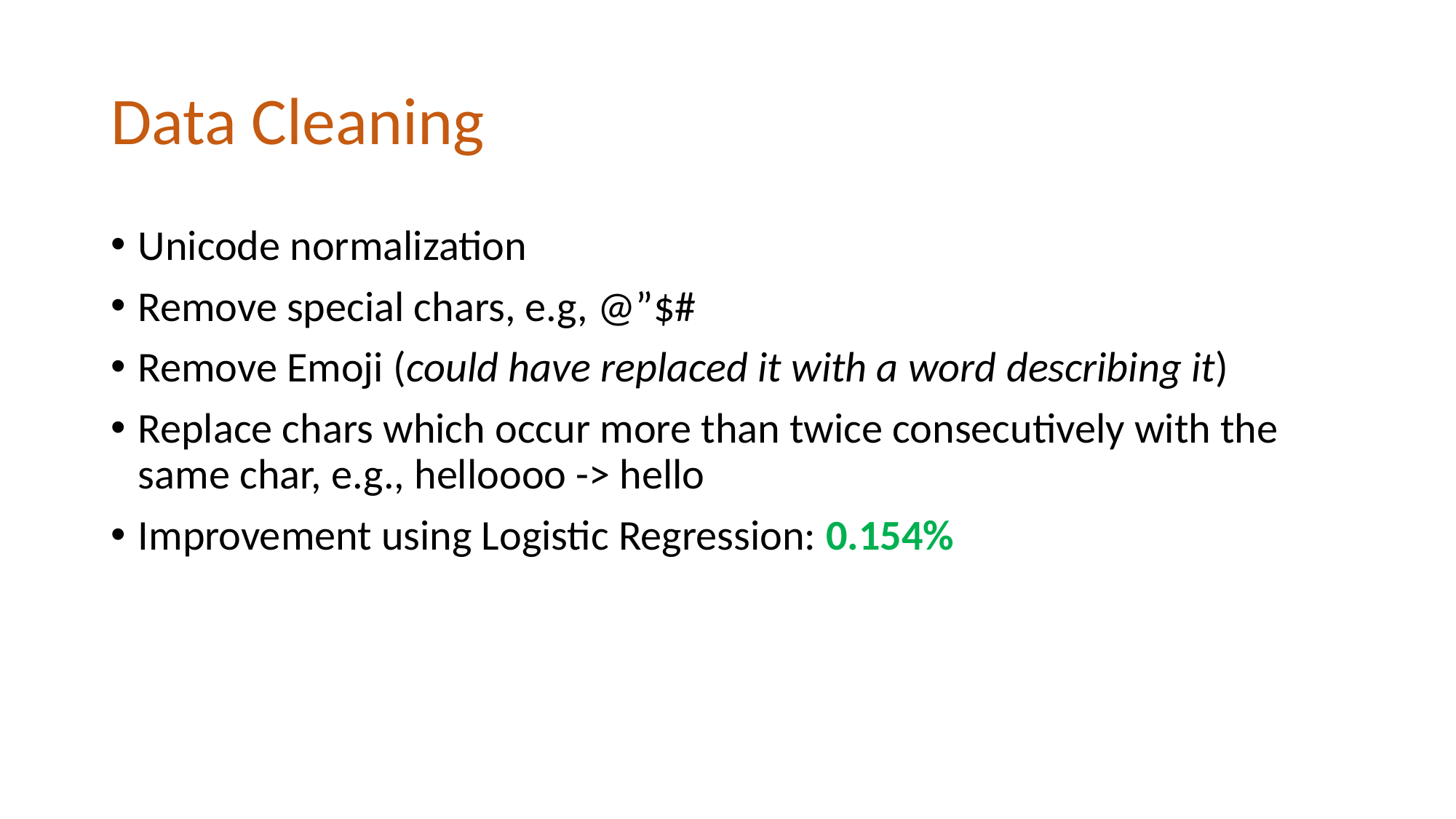

# Data Cleaning
Unicode normalization
Remove special chars, e.g, @”$#
Remove Emoji (could have replaced it with a word describing it)
Replace chars which occur more than twice consecutively with the same char, e.g., helloooo -> hello
Improvement using Logistic Regression: 0.154%